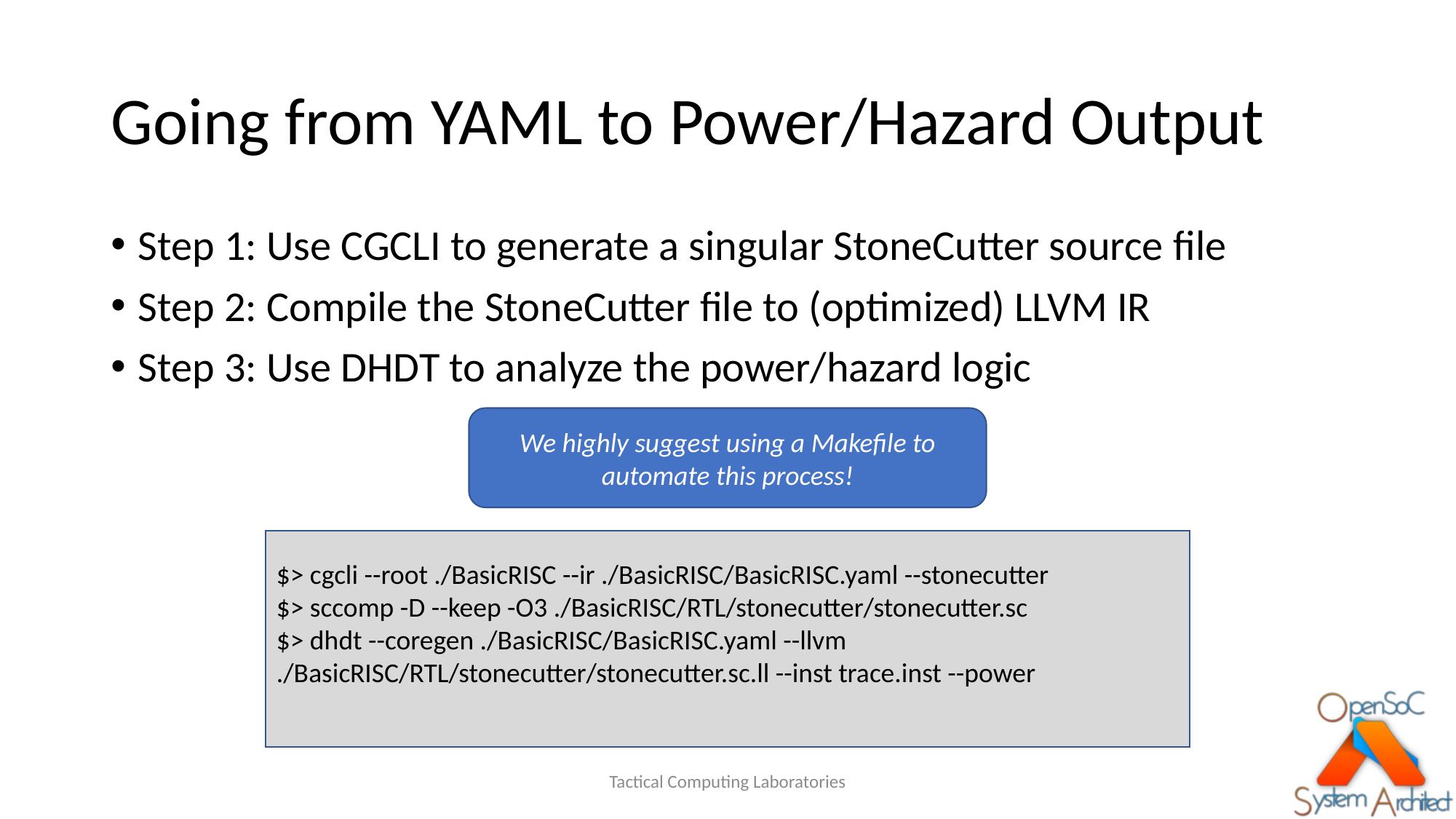

# Going from YAML to Power/Hazard Output
Step 1: Use CGCLI to generate a singular StoneCutter source file
Step 2: Compile the StoneCutter file to (optimized) LLVM IR
Step 3: Use DHDT to analyze the power/hazard logic
We highly suggest using a Makefile to automate this process!
$> cgcli --root ./BasicRISC --ir ./BasicRISC/BasicRISC.yaml --stonecutter
$> sccomp -D --keep -O3 ./BasicRISC/RTL/stonecutter/stonecutter.sc
$> dhdt --coregen ./BasicRISC/BasicRISC.yaml --llvm ./BasicRISC/RTL/stonecutter/stonecutter.sc.ll --inst trace.inst --power

Tactical Computing Laboratories